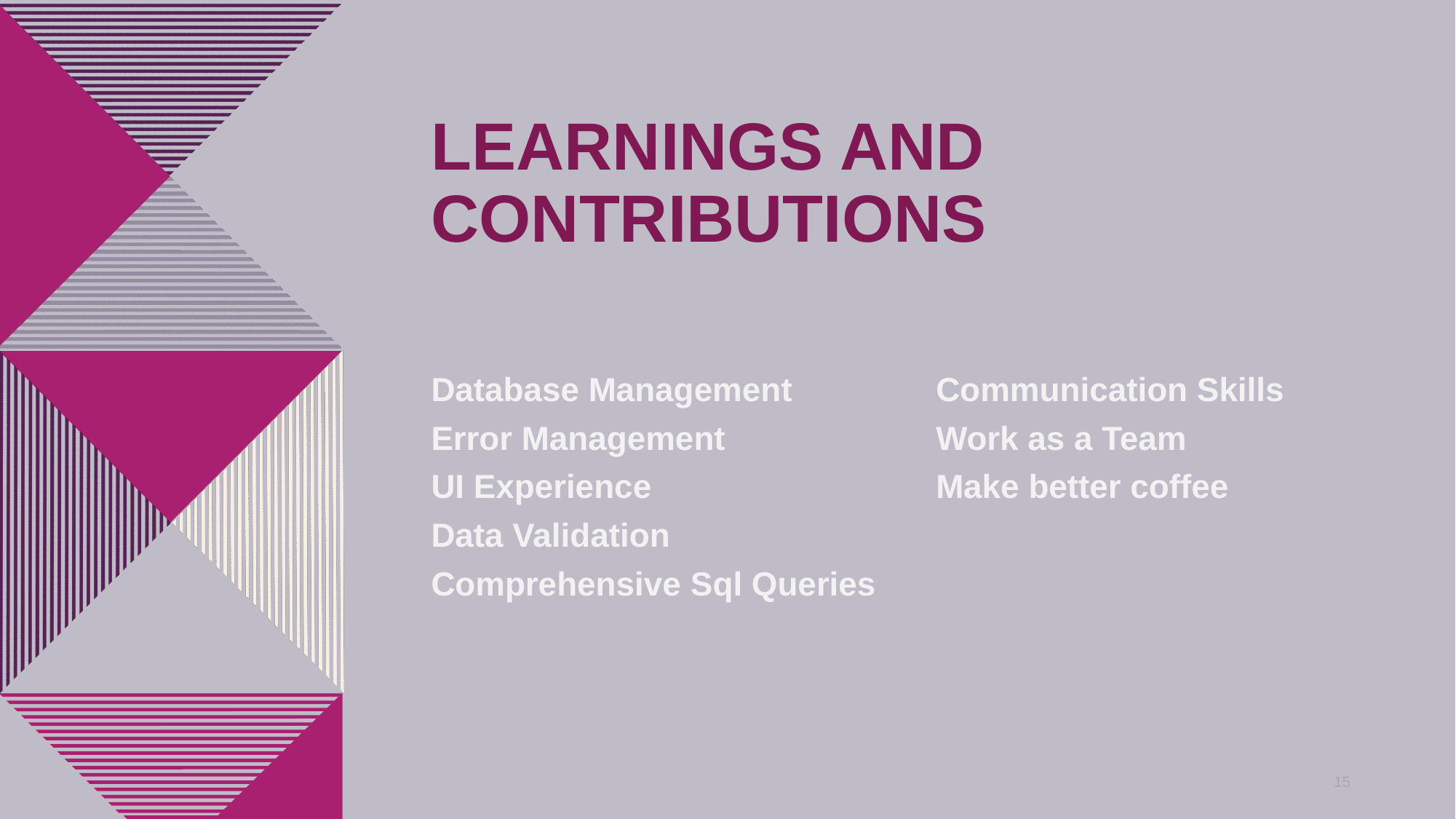

# Learnings and Contributions
Database Management
Error Management
UI Experience
Data Validation
Comprehensive Sql Queries

Communication Skills
Work as a Team
Make better coffee

15